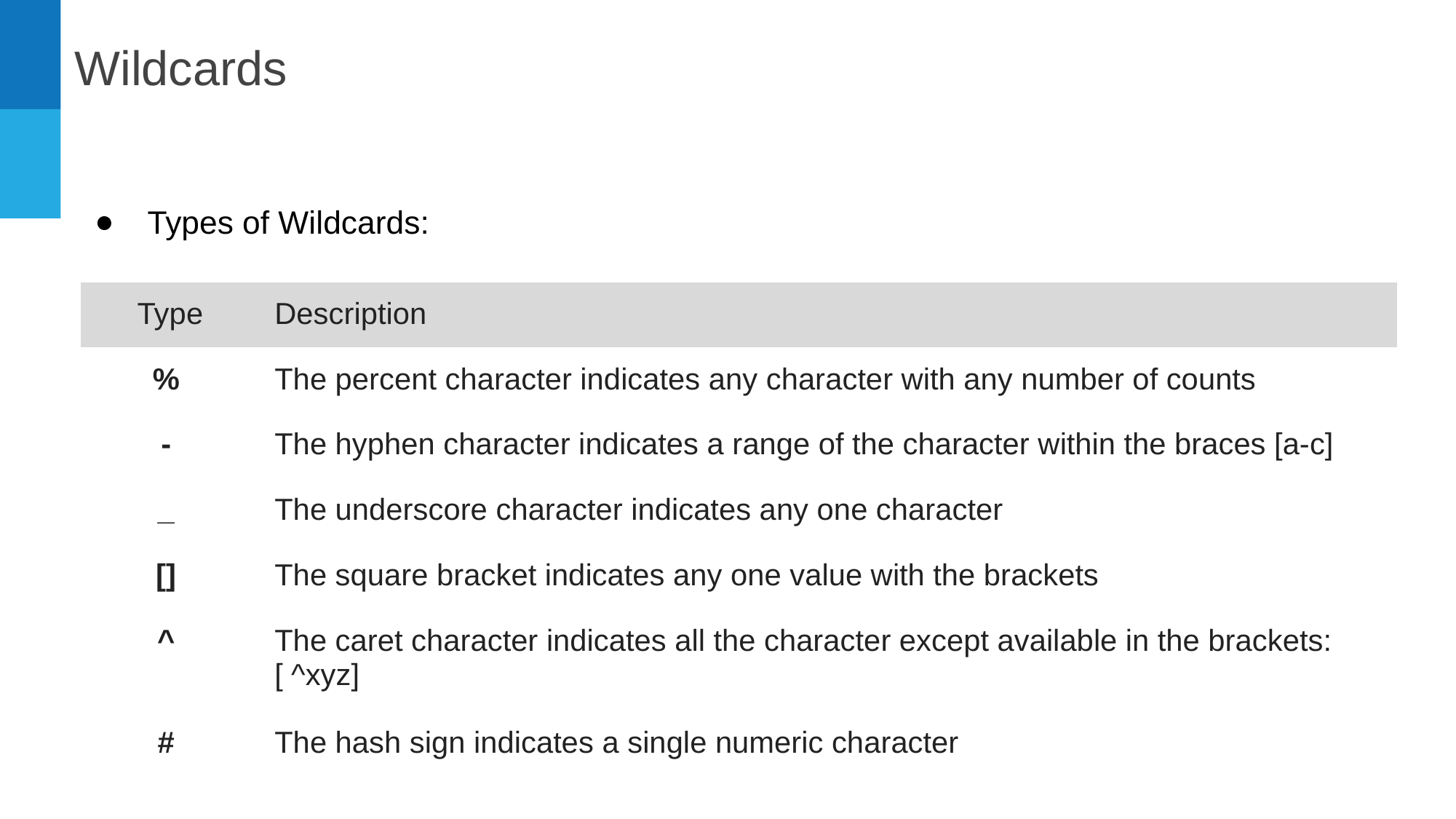

Wildcards

Types of Wildcards:
| Type | Description |
| --- | --- |
| % | The percent character indicates any character with any number of counts |
| - | The hyphen character indicates a range of the character within the braces [a-c] |
| \_ | The underscore character indicates any one character |
| [] | The square bracket indicates any one value with the brackets |
| ^ | The caret character indicates all the character except available in the brackets: [ ^xyz] |
| # | The hash sign indicates a single numeric character |